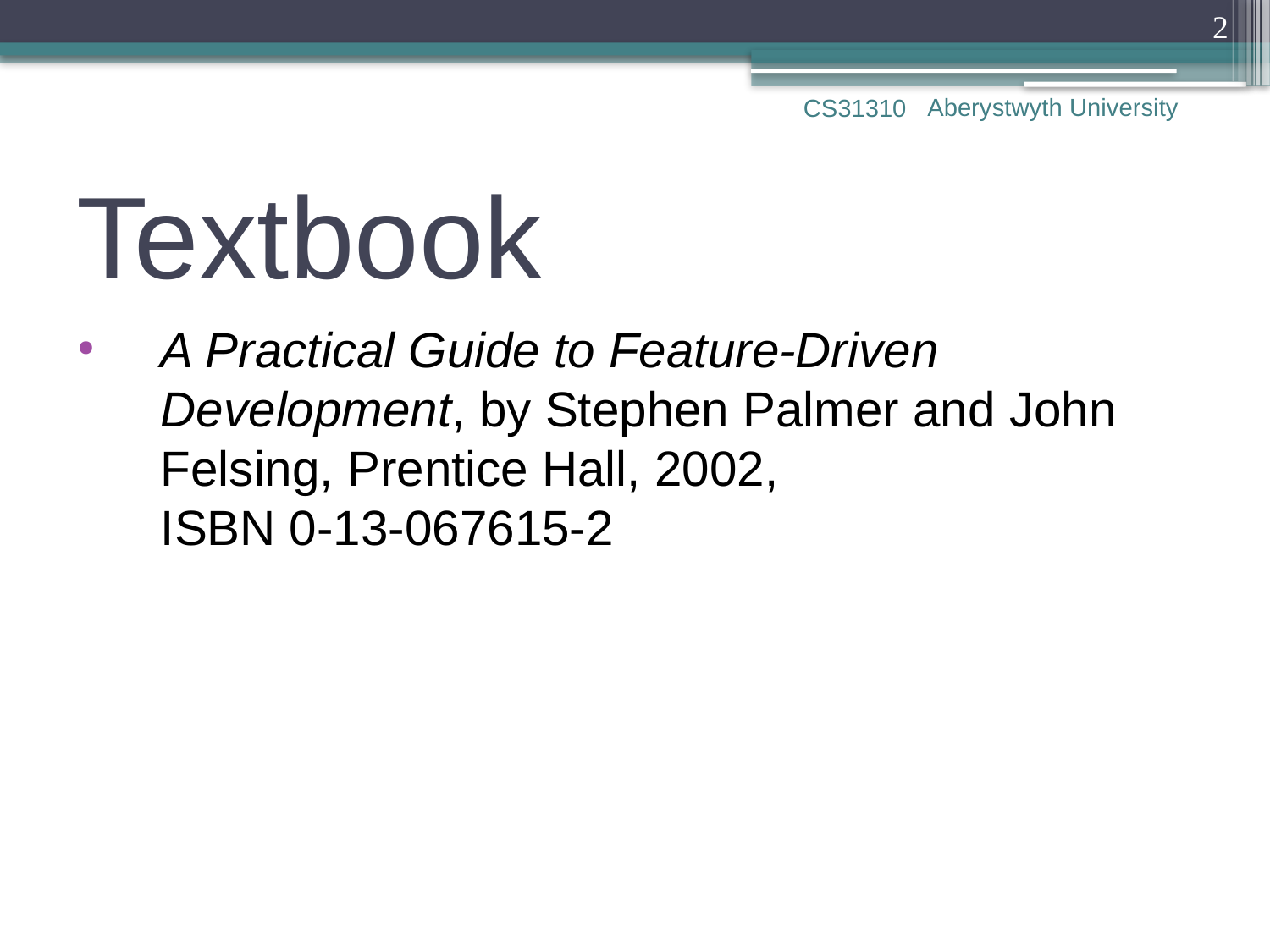

2
Aberystwyth University
CS31310
# Textbook
A Practical Guide to Feature-Driven Development, by Stephen Palmer and John Felsing, Prentice Hall, 2002,
ISBN 0-13-067615-2